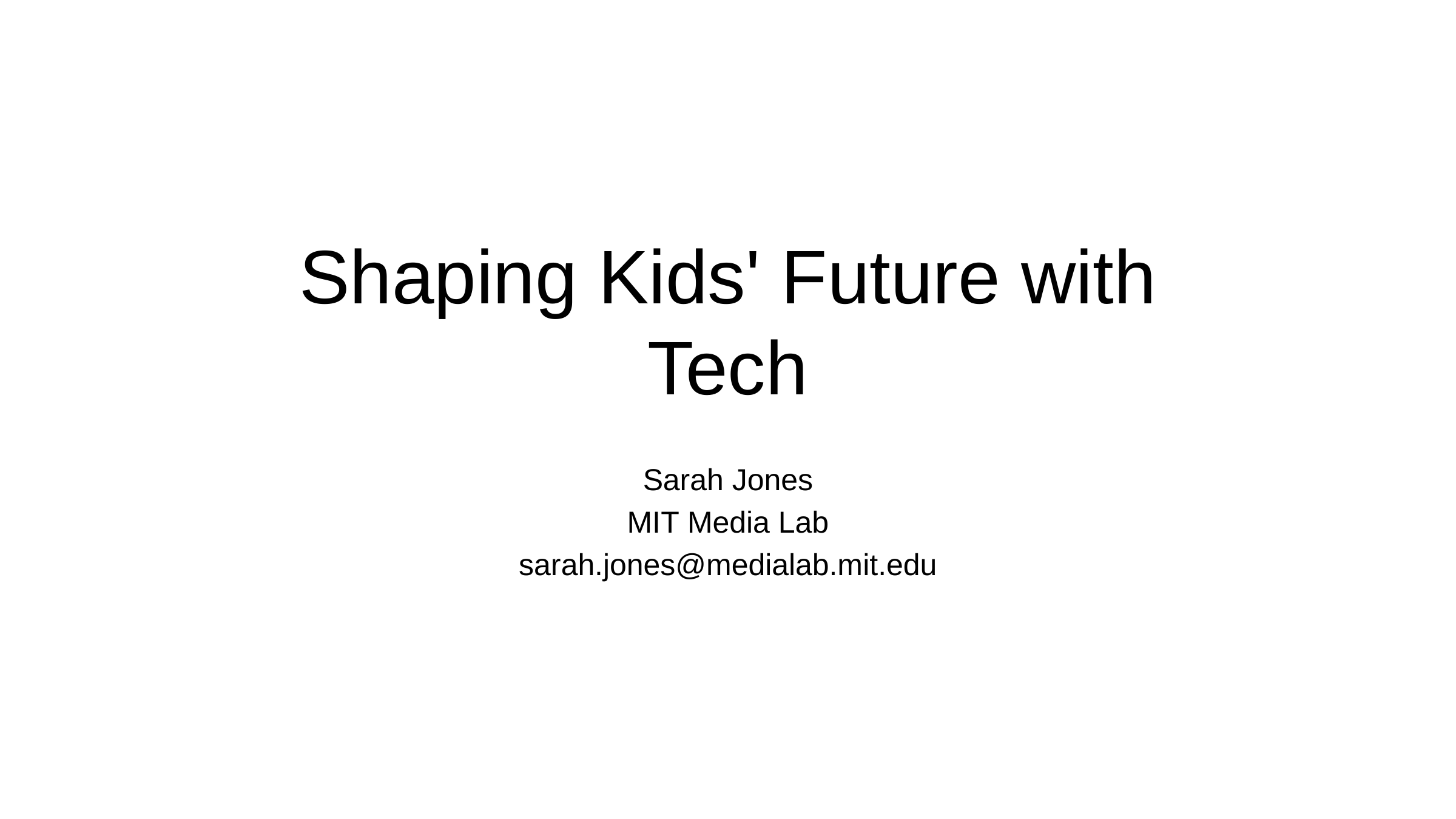

# Shaping Kids' Future with Tech
Sarah Jones
MIT Media Lab
sarah.jones@medialab.mit.edu